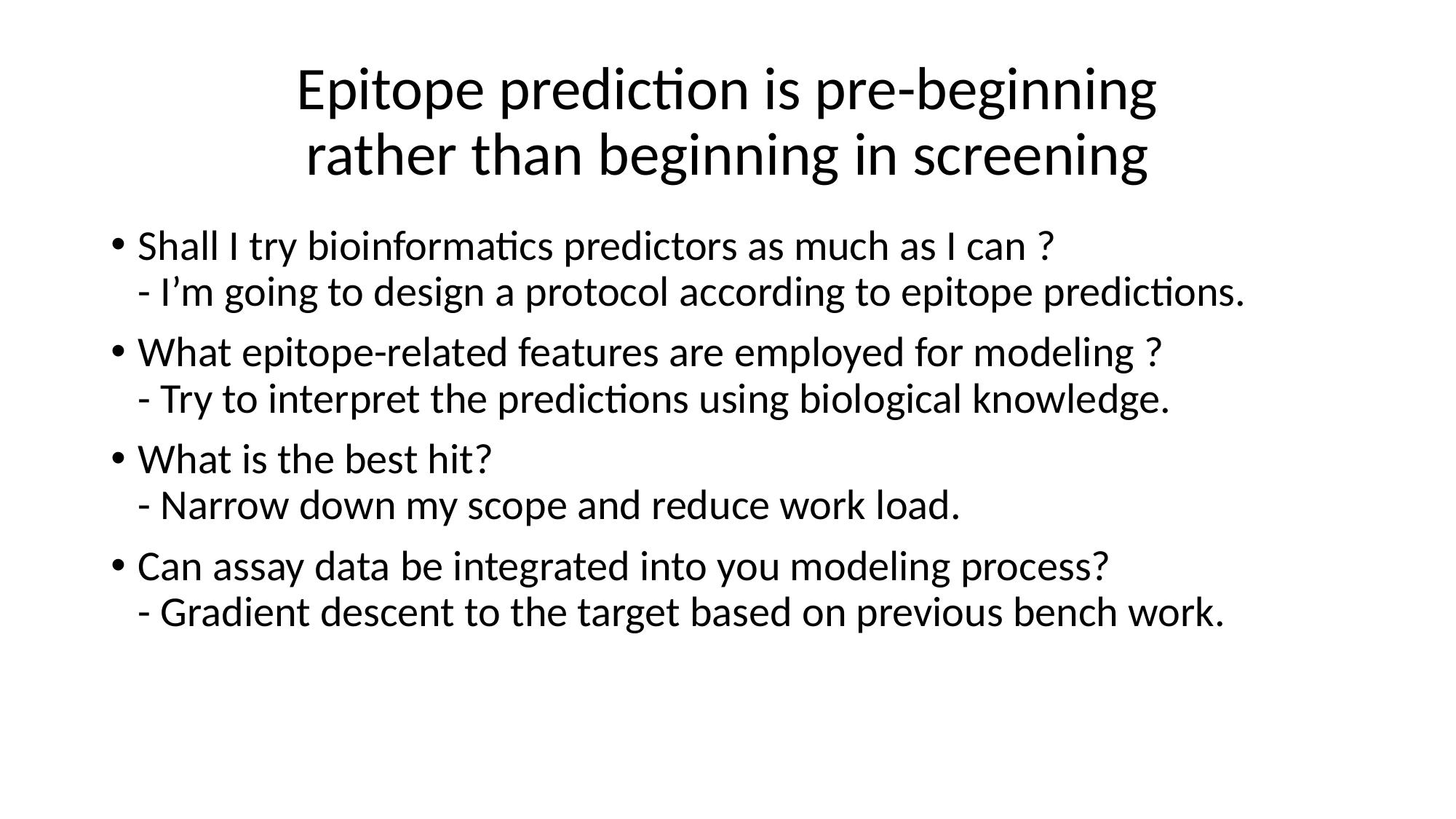

# Epitope prediction is pre-beginning rather than beginning in screening
Shall I try bioinformatics predictors as much as I can ?
- I’m going to design a protocol according to epitope predictions.
What epitope-related features are employed for modeling ?
- Try to interpret the predictions using biological knowledge.
What is the best hit?
- Narrow down my scope and reduce work load.
Can assay data be integrated into you modeling process?
- Gradient descent to the target based on previous bench work.